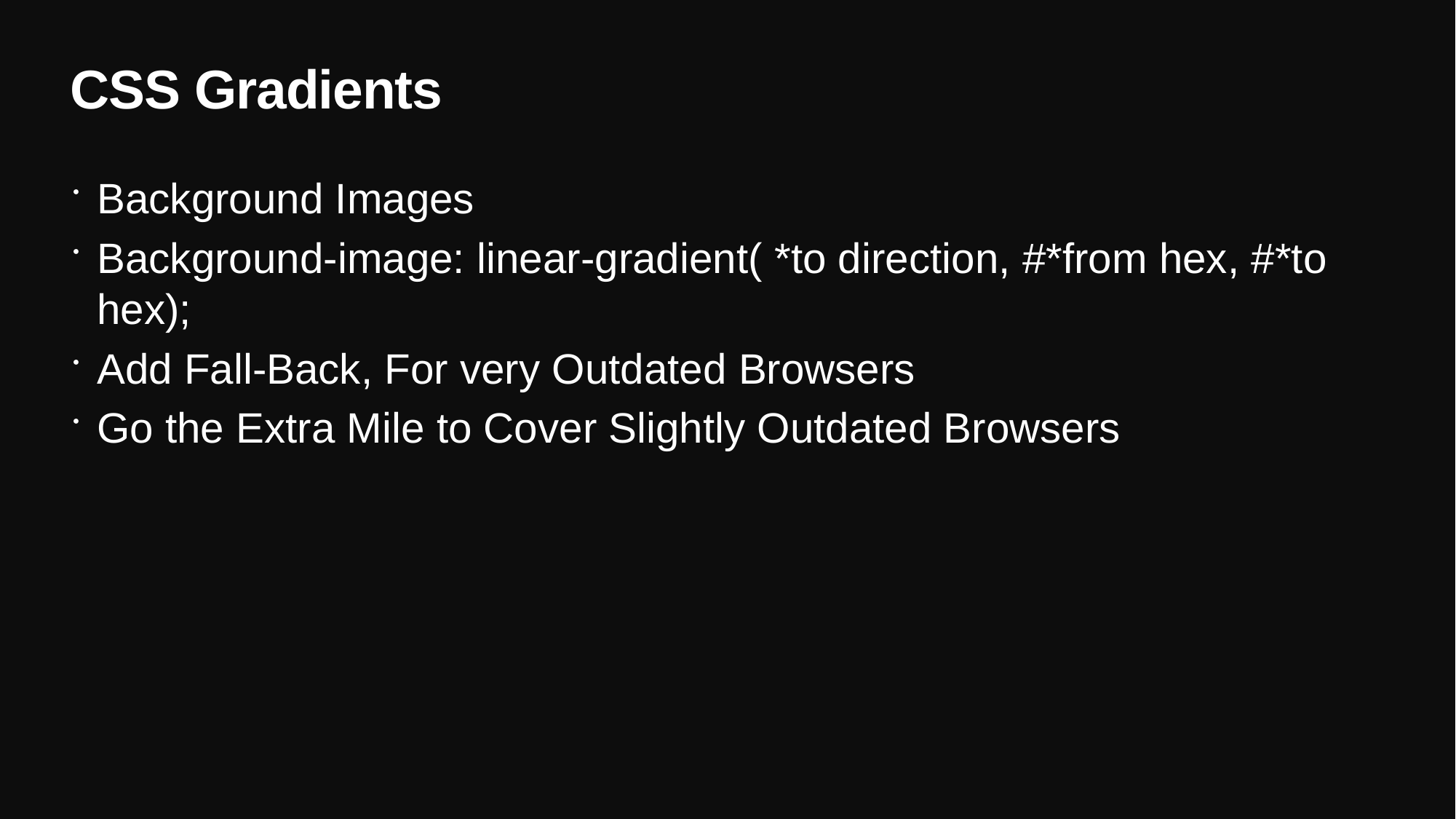

# CSS Gradients
Background Images
Background-image: linear-gradient( *to direction, #*from hex, #*to hex);
Add Fall-Back, For very Outdated Browsers
Go the Extra Mile to Cover Slightly Outdated Browsers